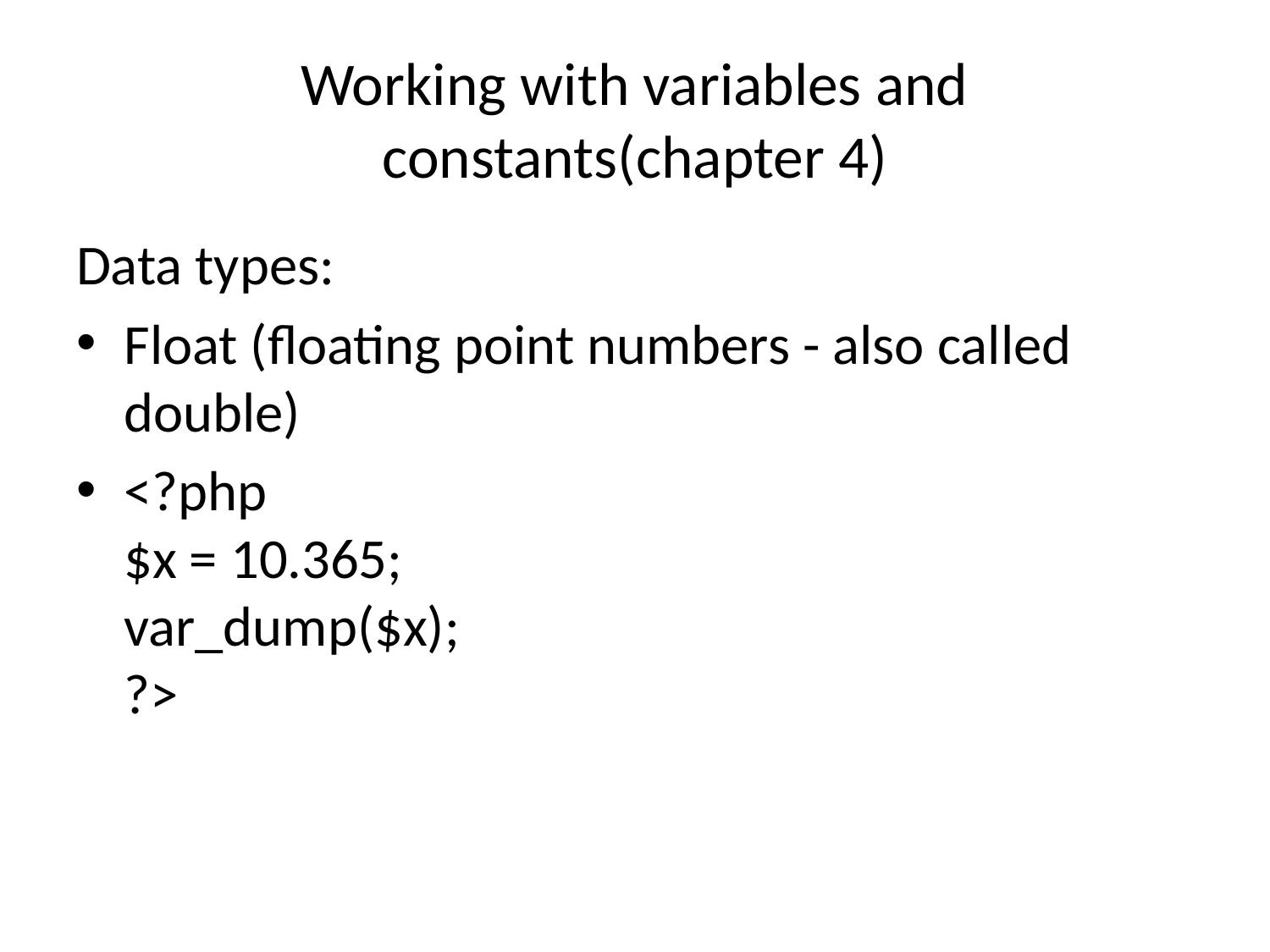

# Working with variables and constants(chapter 4)
Data types:
Float (floating point numbers - also called double)
<?php 
$x = 10.365;
var_dump($x);
?>